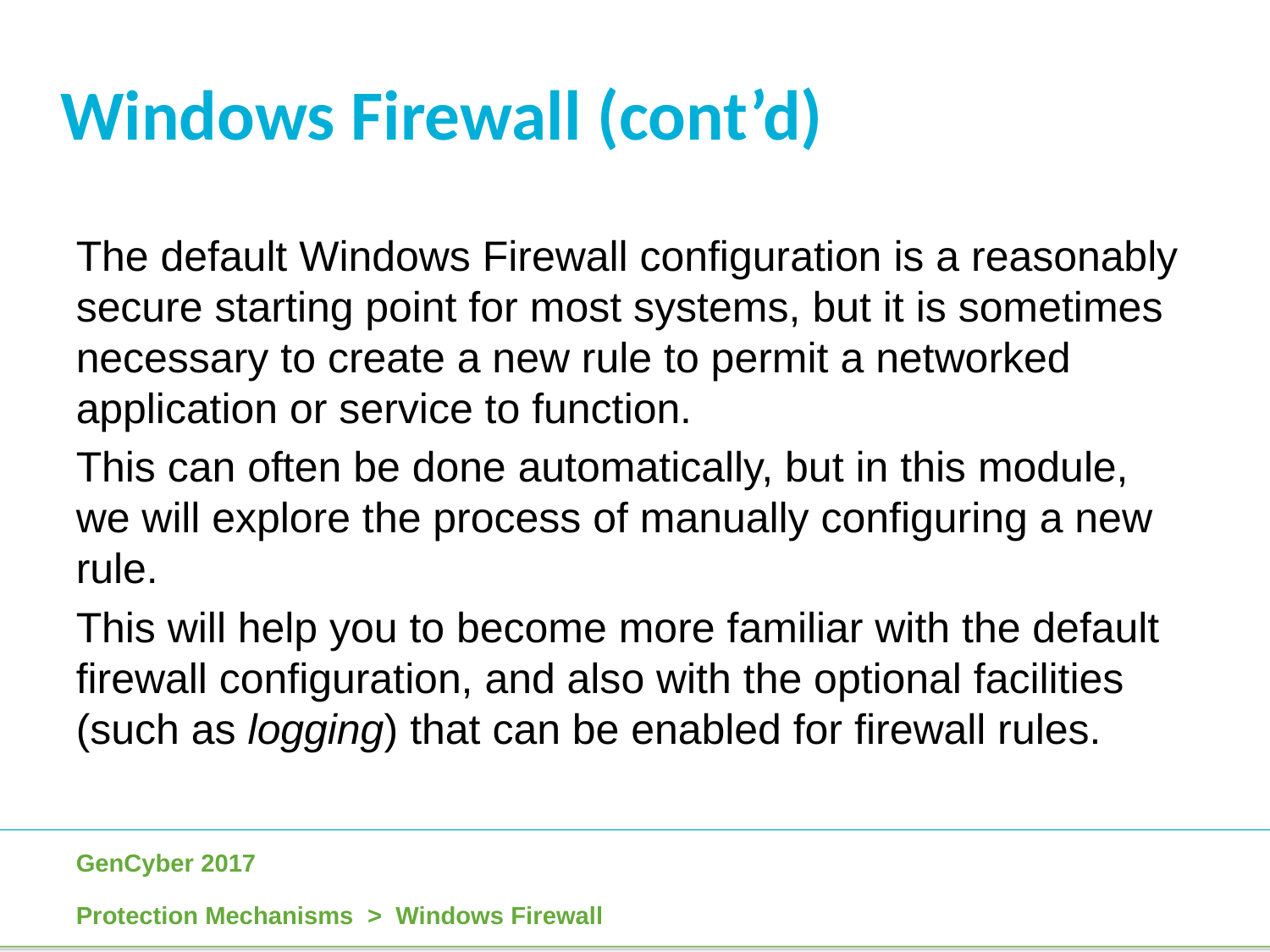

Windows Firewall (cont’d)
The default Windows Firewall configuration is a reasonably secure starting point for most systems, but it is sometimes necessary to create a new rule to permit a networked application or service to function.
This can often be done automatically, but in this module, we will explore the process of manually configuring a new rule.
This will help you to become more familiar with the default firewall configuration, and also with the optional facilities (such as logging) that can be enabled for firewall rules.
Protection Mechanisms  >  Windows Firewall